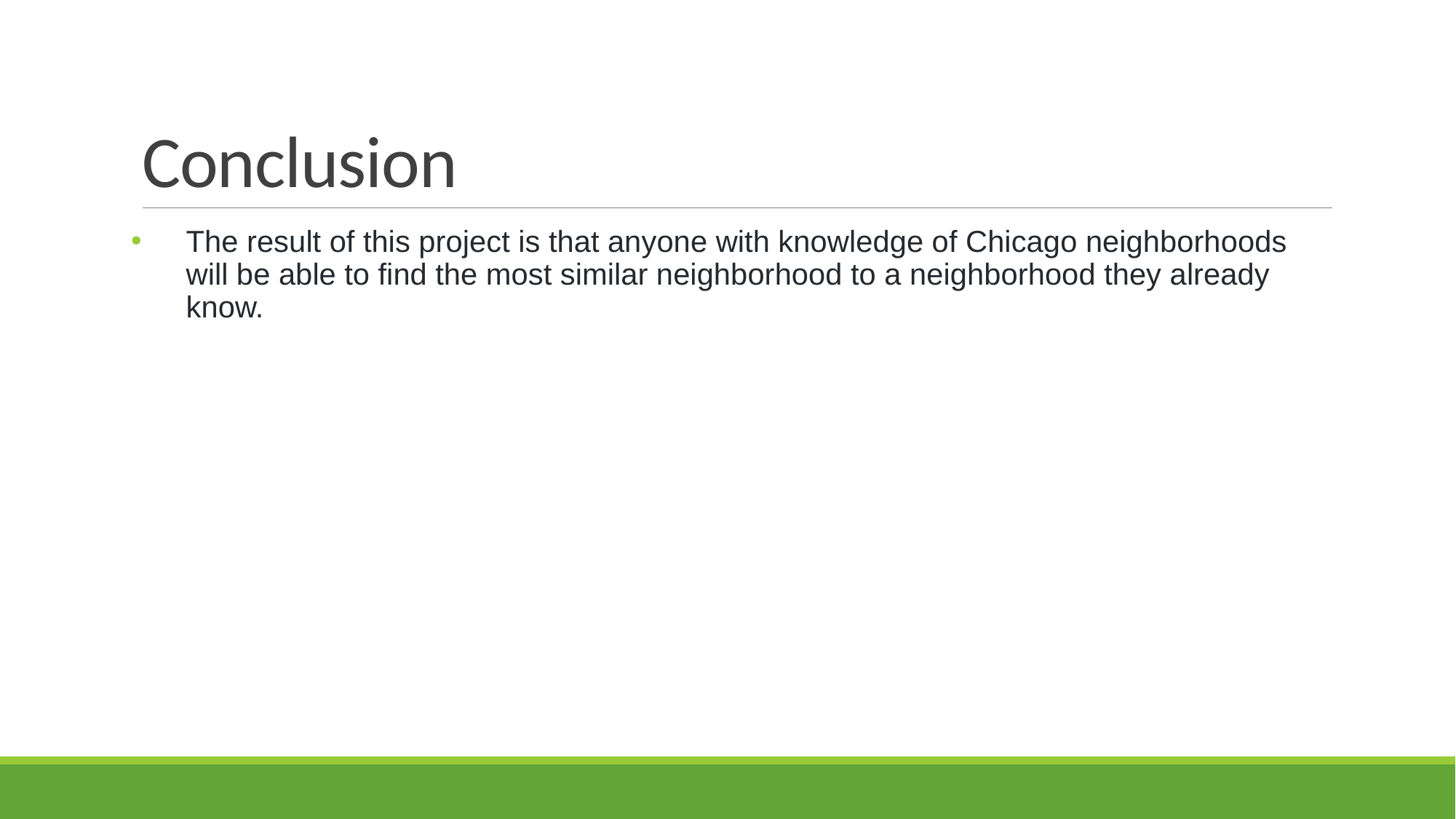

# Conclusion
The result of this project is that anyone with knowledge of Chicago neighborhoods will be able to find the most similar neighborhood to a neighborhood they already know.